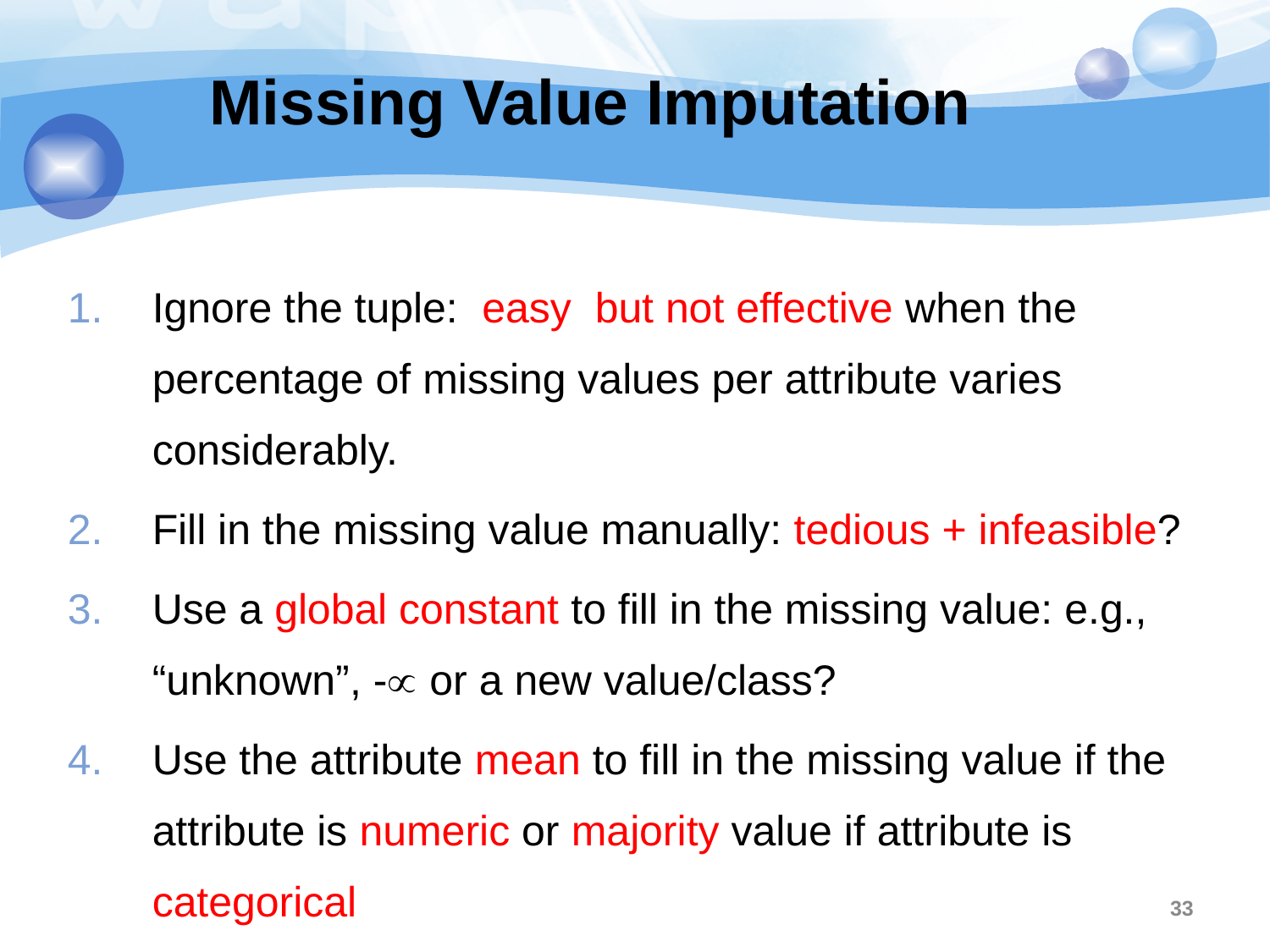

33
# Missing Value Imputation
Ignore the tuple:  easy  but not effective when the percentage of missing values per attribute varies considerably.
Fill in the missing value manually: tedious + infeasible?
Use a global constant to fill in the missing value: e.g., “unknown”, -∝ or a new value/class?
Use the attribute mean to fill in the missing value if the attribute is numeric or majority value if attribute is categorical